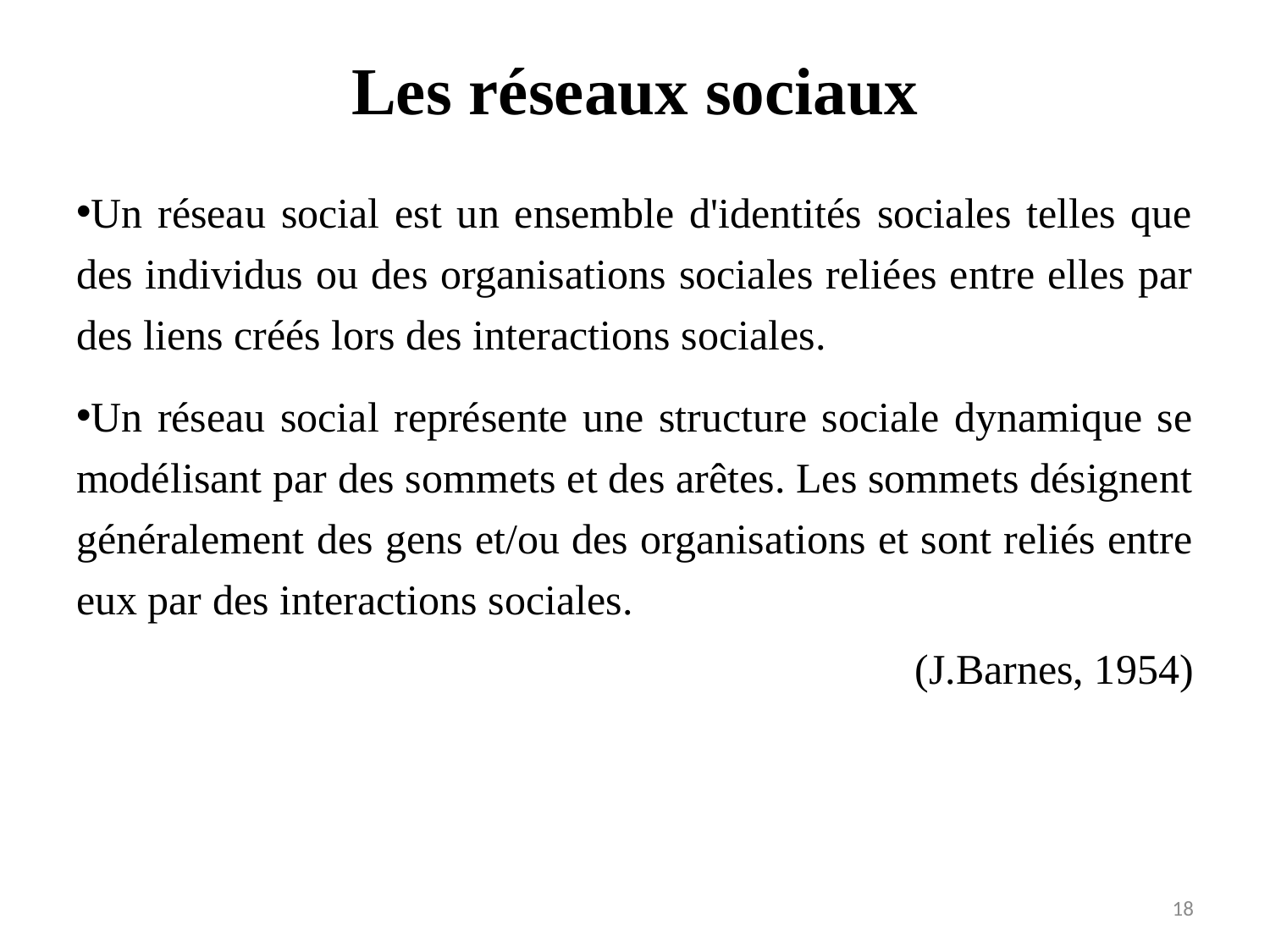

# Les réseaux sociaux
Un réseau social est un ensemble d'identités sociales telles que des individus ou des organisations sociales reliées entre elles par des liens créés lors des interactions sociales.
Un réseau social représente une structure sociale dynamique se modélisant par des sommets et des arêtes. Les sommets désignent généralement des gens et/ou des organisations et sont reliés entre eux par des interactions sociales.
(J.Barnes, 1954)

18